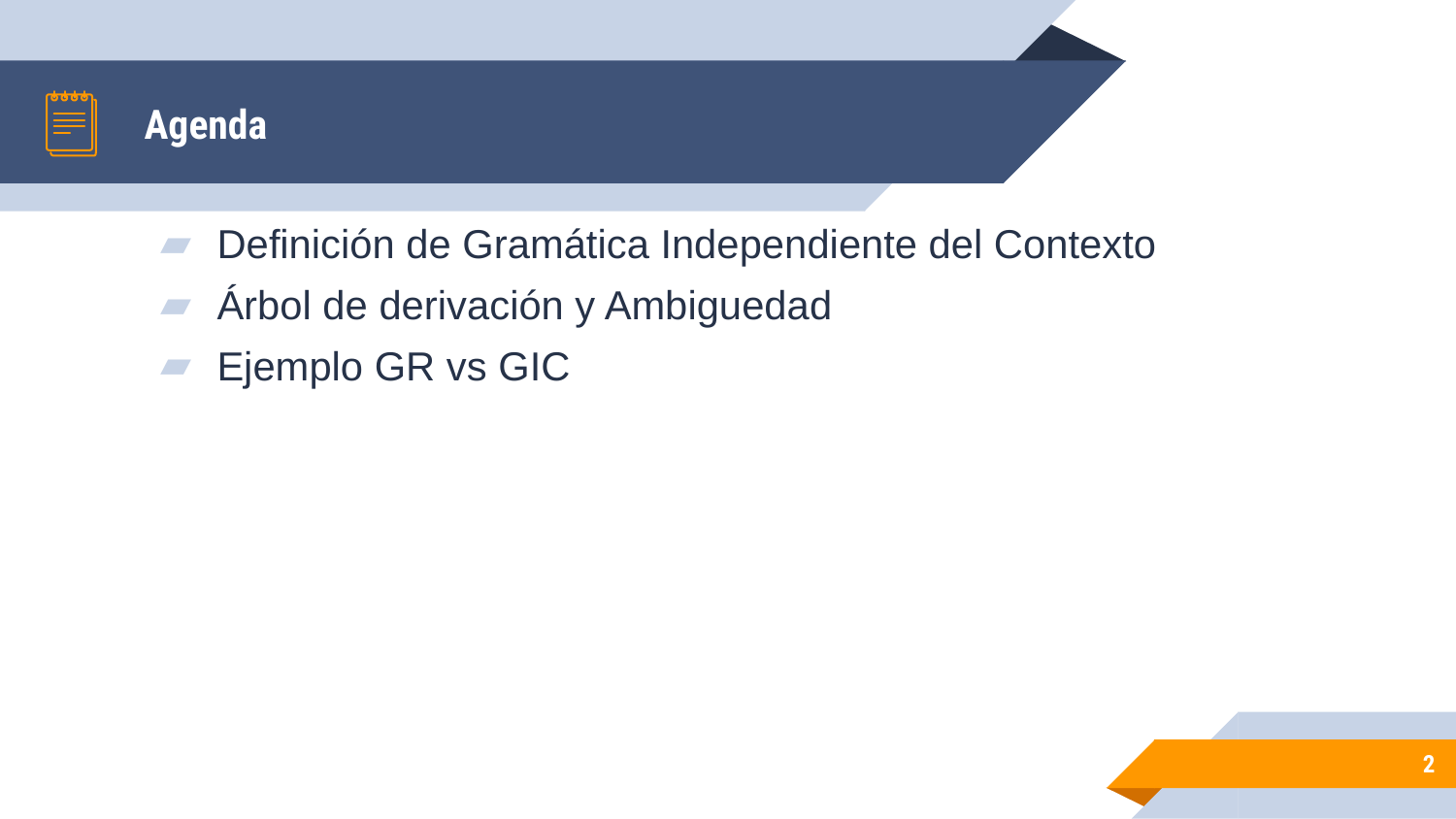

# Agenda

Definición de Gramática Independiente del Contexto
Árbol de derivación y Ambiguedad
Ejemplo GR vs GIC
2